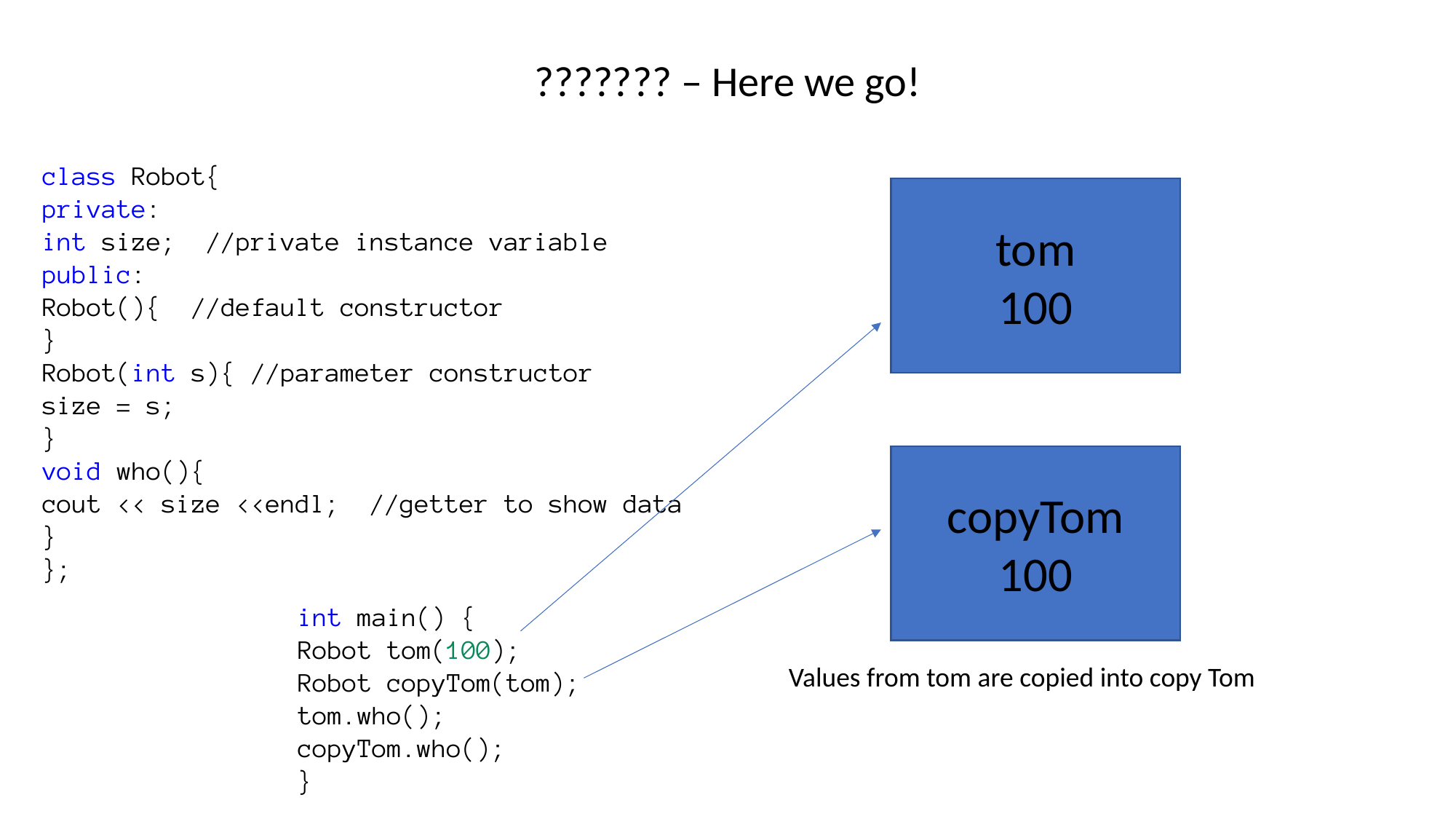

??????? – Here we go!

class Robot{
private:
int size;  //private instance variable
public:
Robot(){  //default constructor
}
Robot(int s){ //parameter constructor
size = s;
}
void who(){
cout << size <<endl;  //getter to show data
}
};
tom
100
copyTom
100
int main() {
Robot tom(100);
Robot copyTom(tom);
tom.who();
copyTom.who();
}
Values from tom are copied into copy Tom